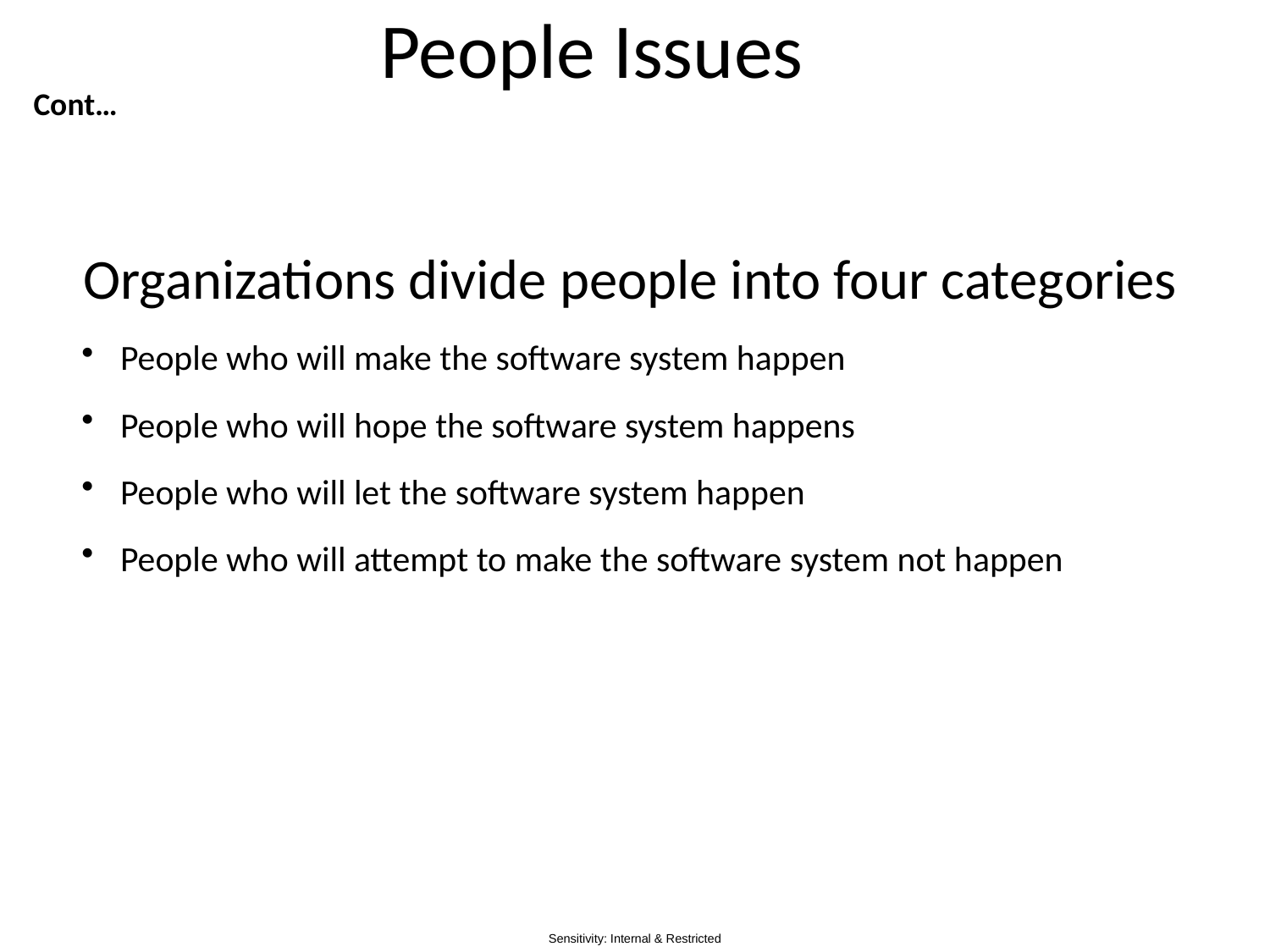

# People Issues
Cont…

  Organizations divide people into four categories
People who will make the software system happen
People who will hope the software system happens
People who will let the software system happen
People who will attempt to make the software system not happen